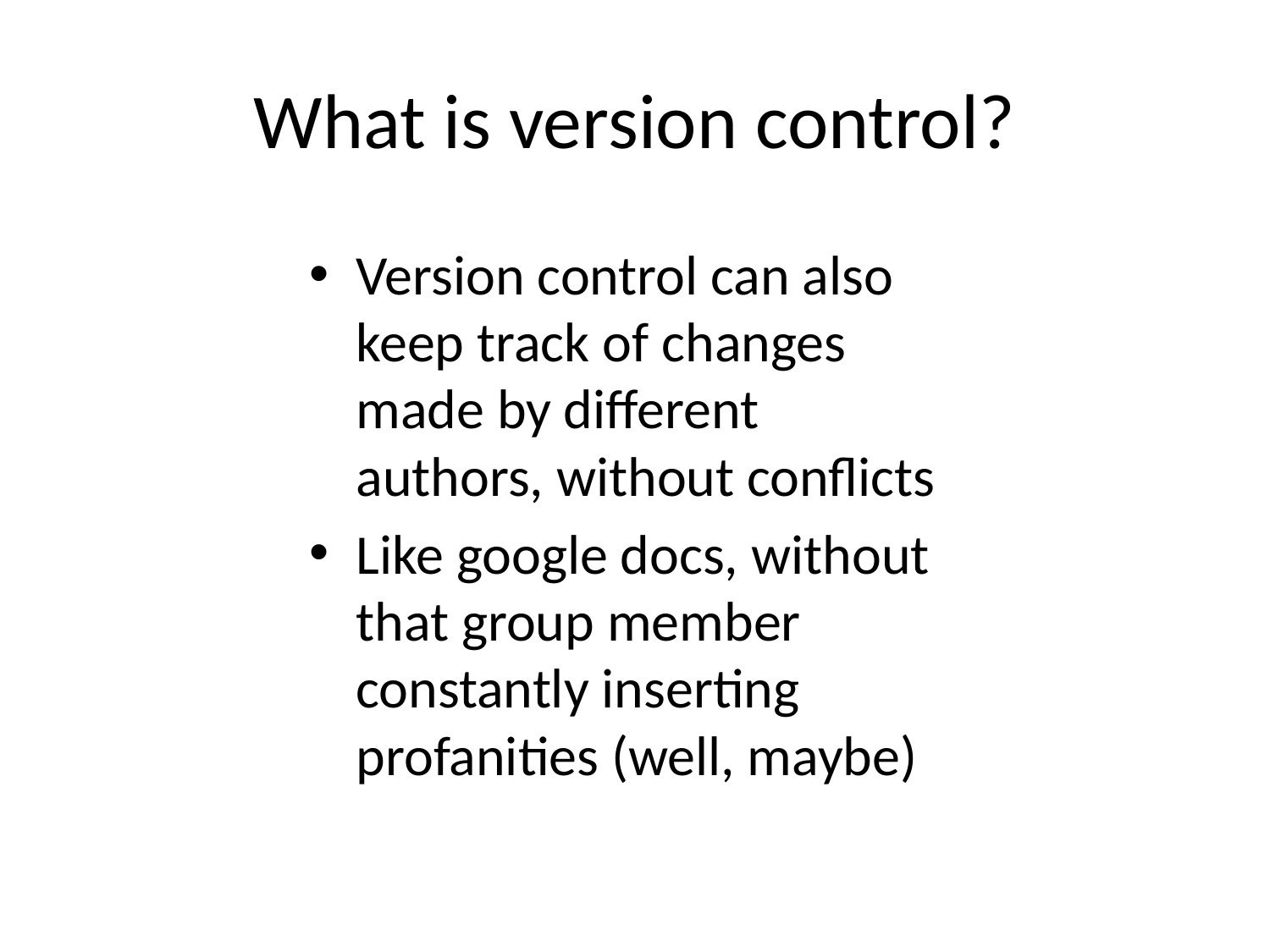

# What is version control?
Version control can also keep track of changes made by different authors, without conflicts
Like google docs, without that group member constantly inserting profanities (well, maybe)